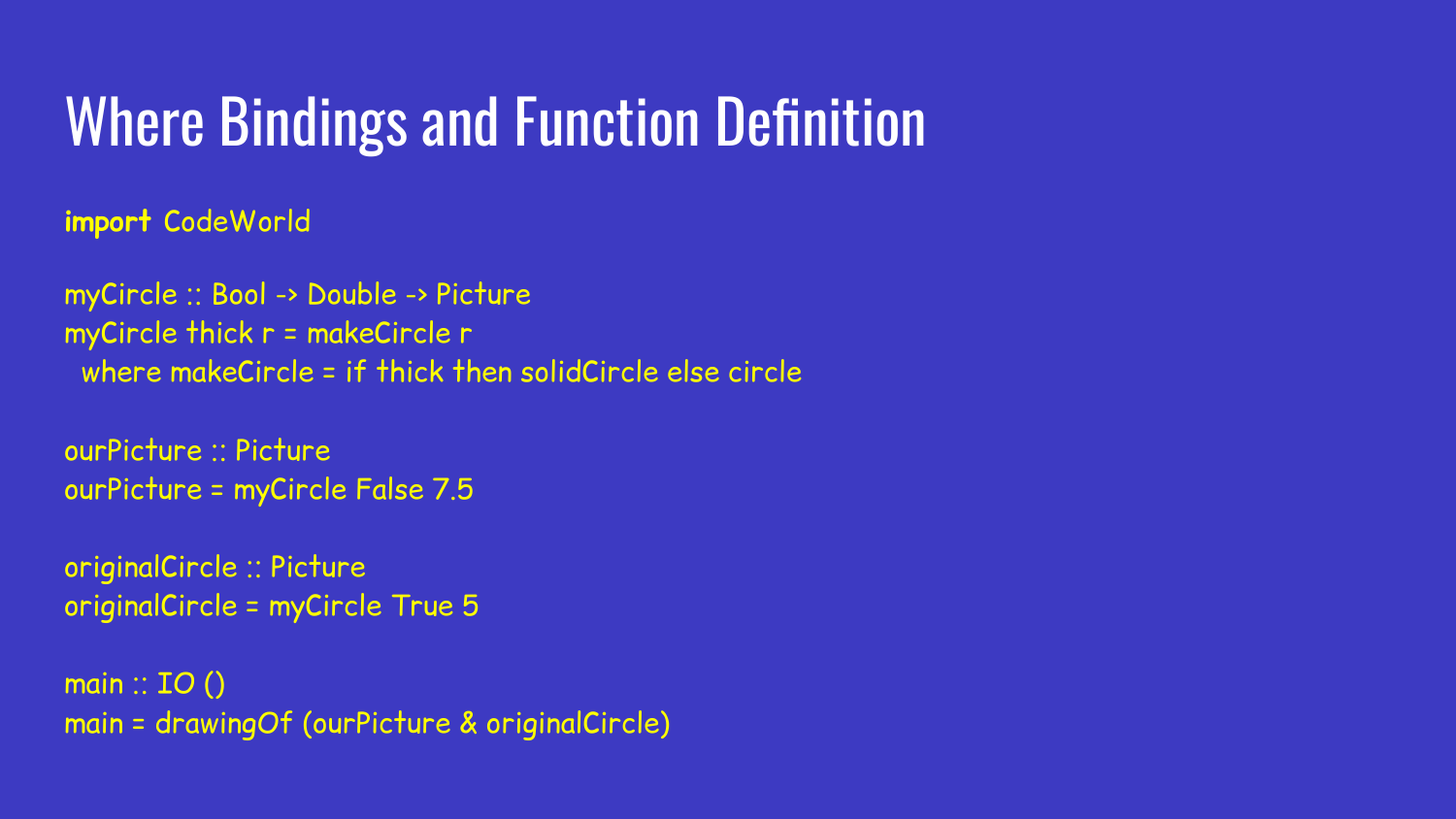

# Where Bindings and Function Definition
import CodeWorld
myCircle :: Bool -> Double -> Picture
myCircle thick r = makeCircle r
  where makeCircle = if thick then solidCircle else circle
ourPicture :: Picture
ourPicture = myCircle False 7.5

originalCircle :: Picture
originalCircle = myCircle True 5
main :: IO ()
main = drawingOf (ourPicture & originalCircle)